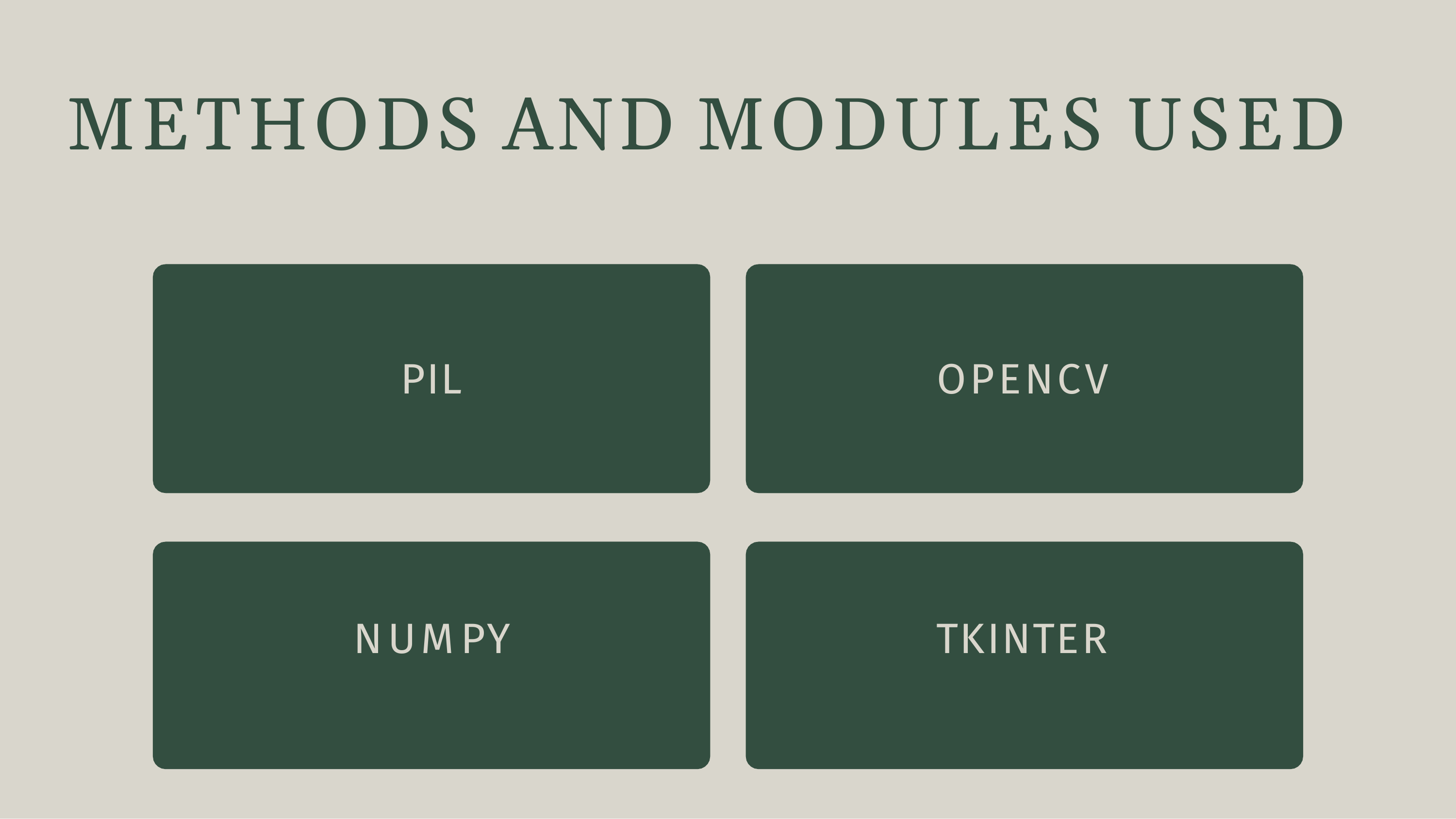

# METHODS AND MODULES USED

PIL
OPENCV

NUMPY
TKINTER